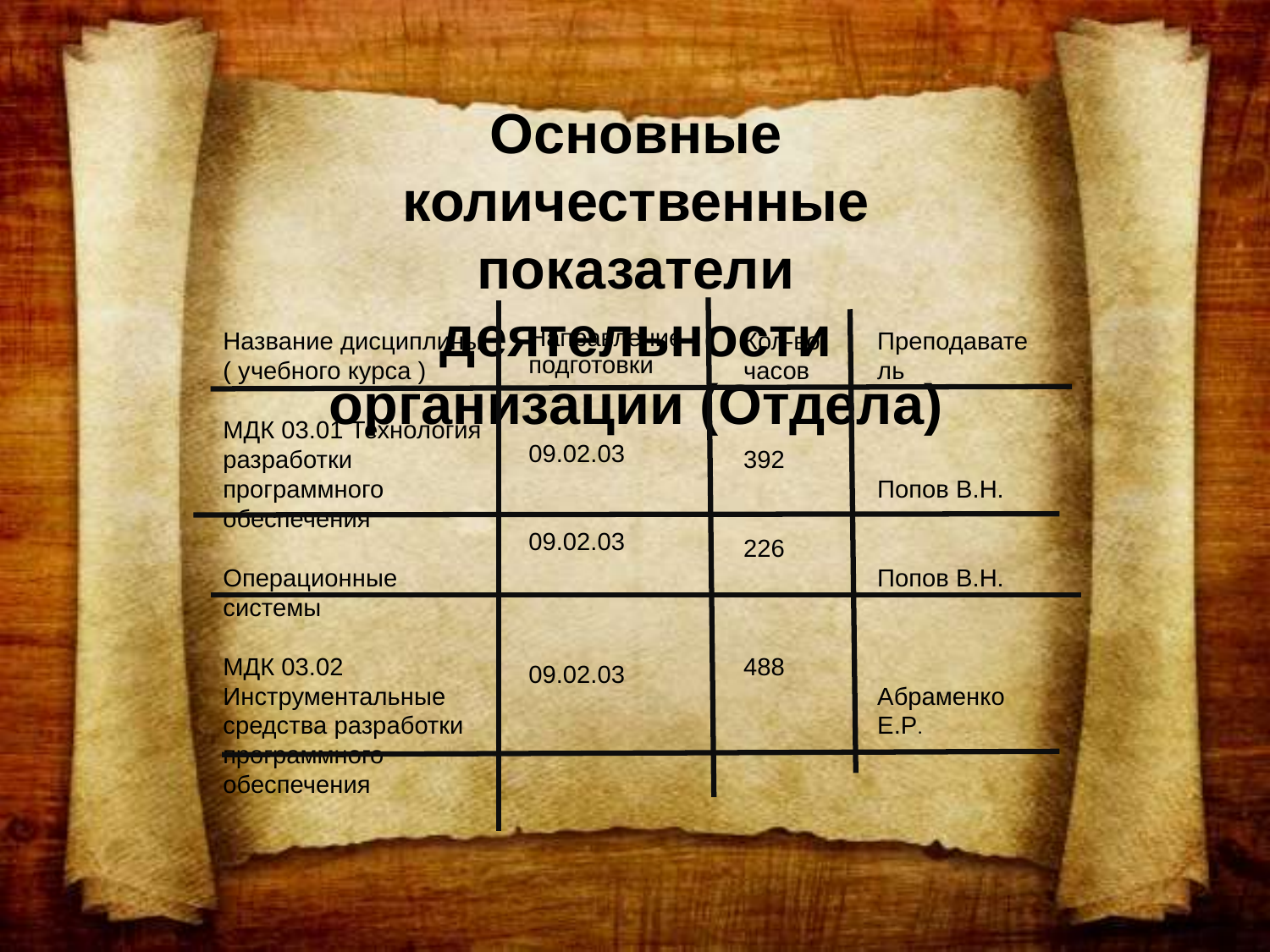

Основные количественные показатели деятельности организации (Отдела)
Направление подготовки

09.02.03

09.02.03

09.02.03
Преподаватель

Попов В.Н.

Попов В.Н.

Абраменко Е.Р.
Название дисциплины ( учебного курса )

МДК 03.01 Технология разработки программного обеспечения

Операционные системы

МДК 03.02 Инструментальные средства разработки программного обеспечения
Кол-во часов

392

226

488